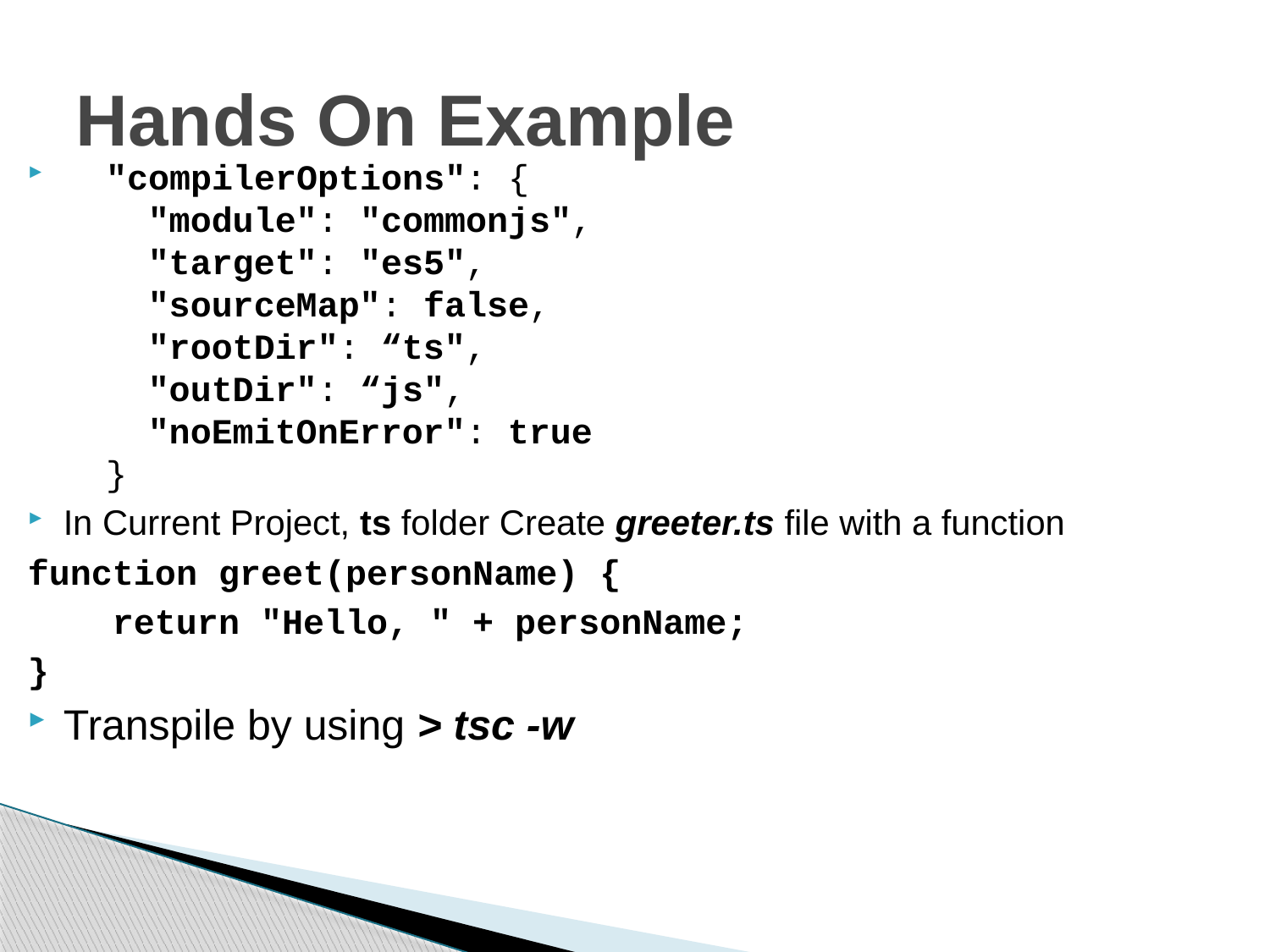

# Hands On Example
  "compilerOptions": {
    "module": "commonjs",
    "target": "es5",
    "sourceMap": false,
    "rootDir": “ts",
    "outDir": “js",
    "noEmitOnError": true
  }
In Current Project, ts folder Create greeter.ts file with a function
function greet(personName) {
    return "Hello, " + personName;
}
Transpile by using > tsc -w